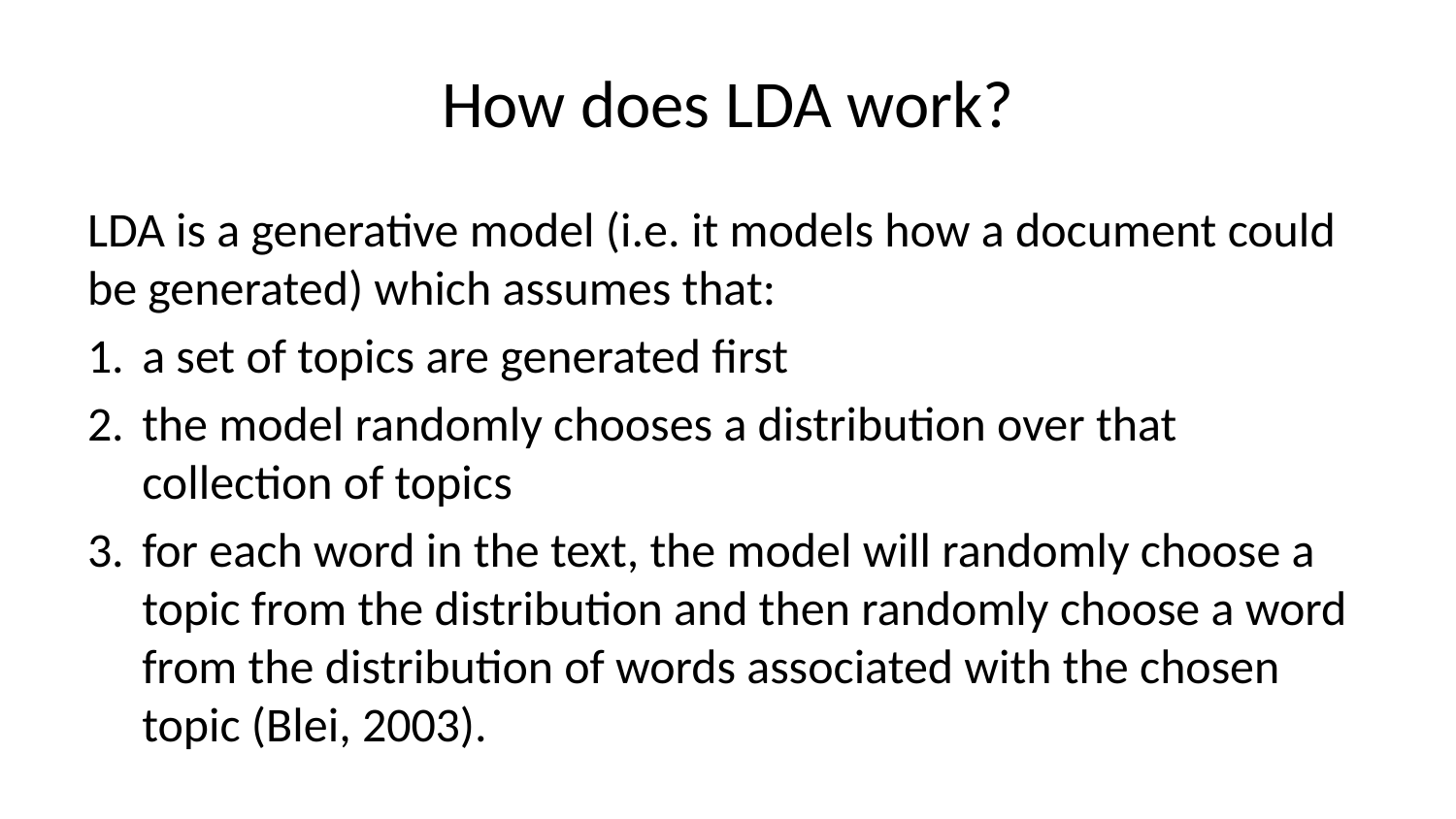

# How does LDA work?
LDA is a generative model (i.e. it models how a document could be generated) which assumes that:
a set of topics are generated first
the model randomly chooses a distribution over that collection of topics
for each word in the text, the model will randomly choose a topic from the distribution and then randomly choose a word from the distribution of words associated with the chosen topic (Blei, 2003).